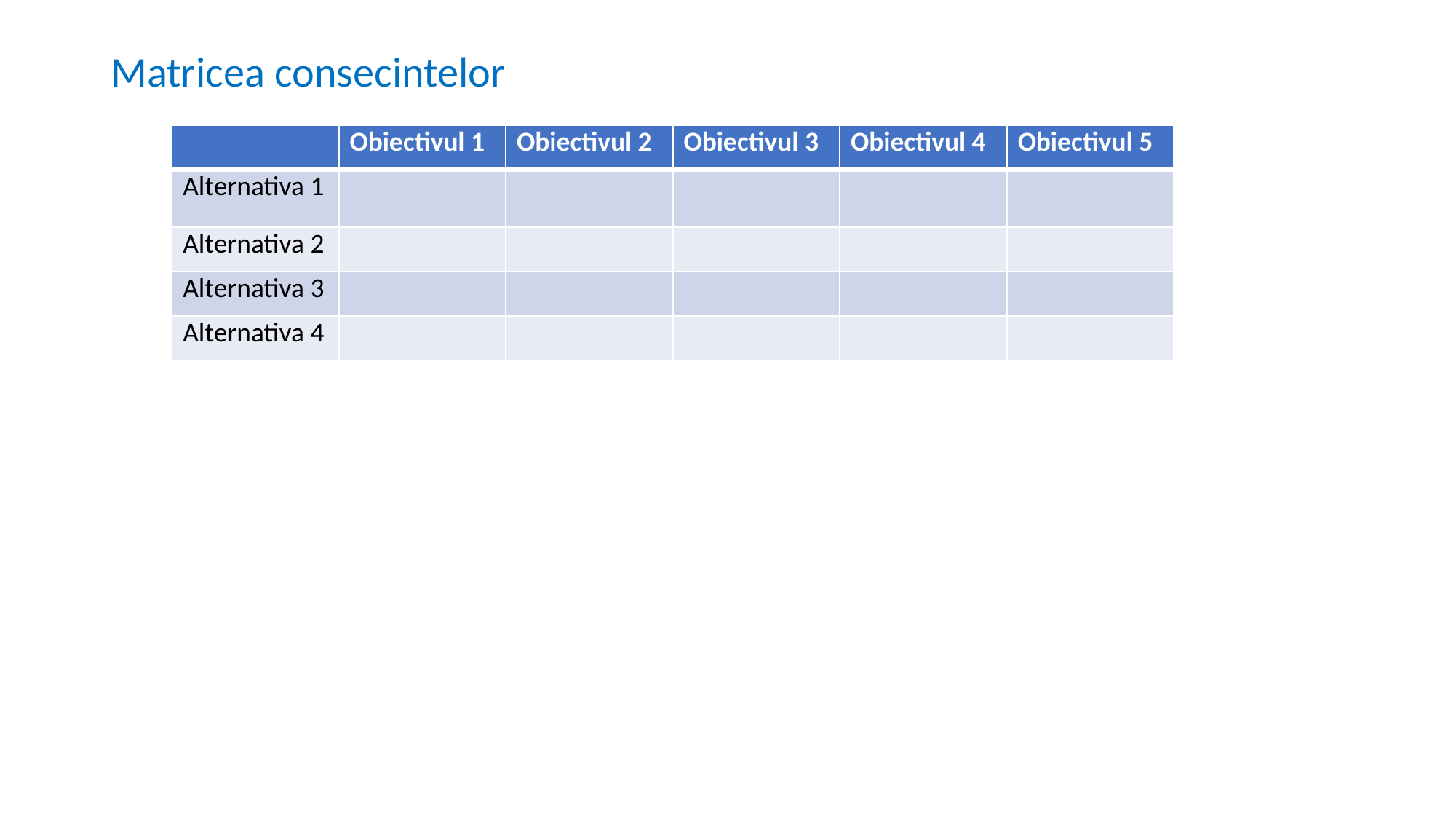

Matricea consecintelor

|  | Obiectivul 1 | Obiectivul 2 | Obiectivul 3 | Obiectivul 4 | Obiectivul 5 |
| --- | --- | --- | --- | --- | --- |
| Alternativa 1 |  |  |  |  |  |
| Alternativa 2 |  |  |  |  |  |
| Alternativa 3 |  |  |  |  |  |
| Alternativa 4 |  |  |  |  |  |